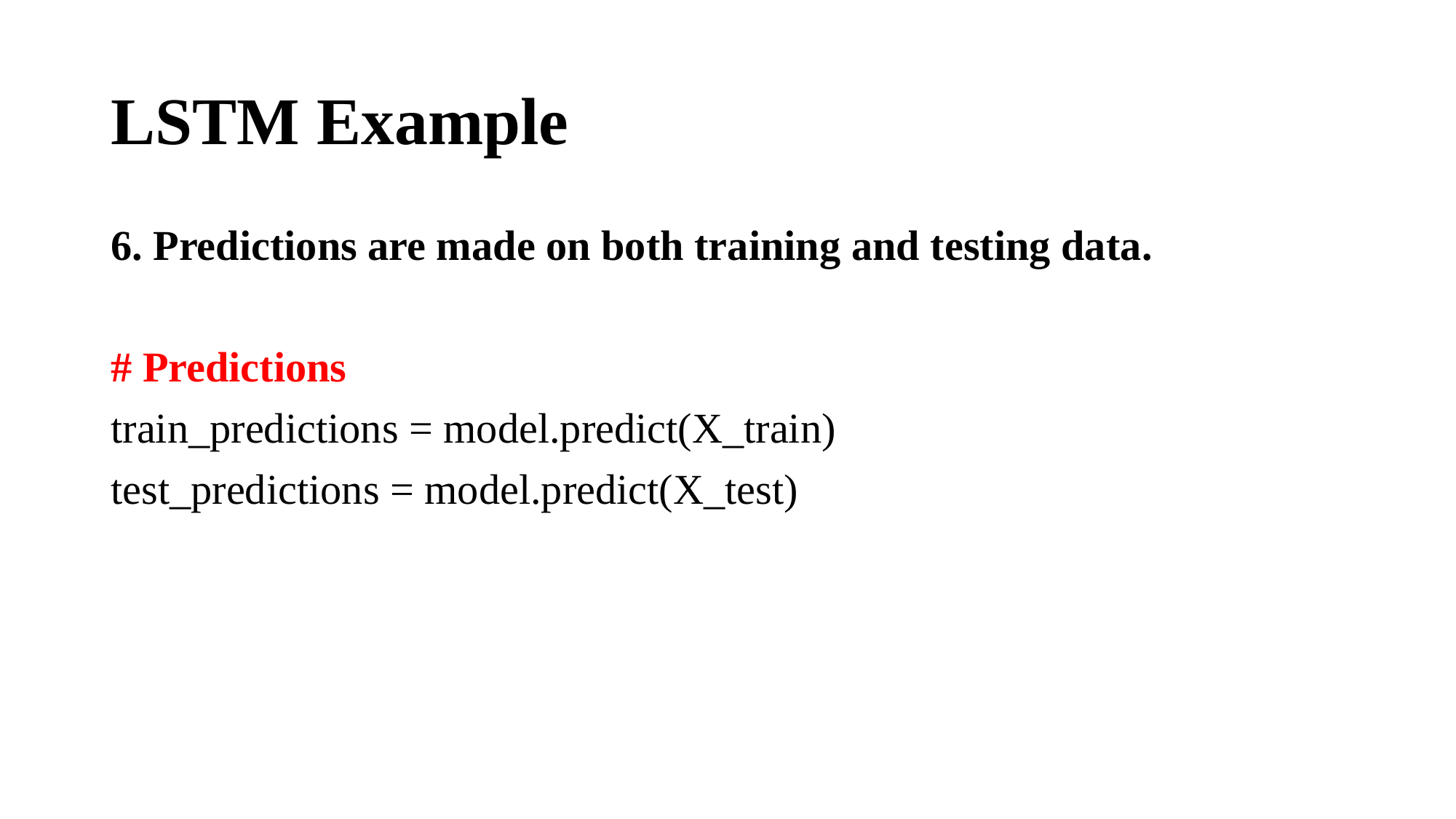

# LSTM Example
6. Predictions are made on both training and testing data.

# Predictions
train_predictions = model.predict(X_train)
test_predictions = model.predict(X_test)